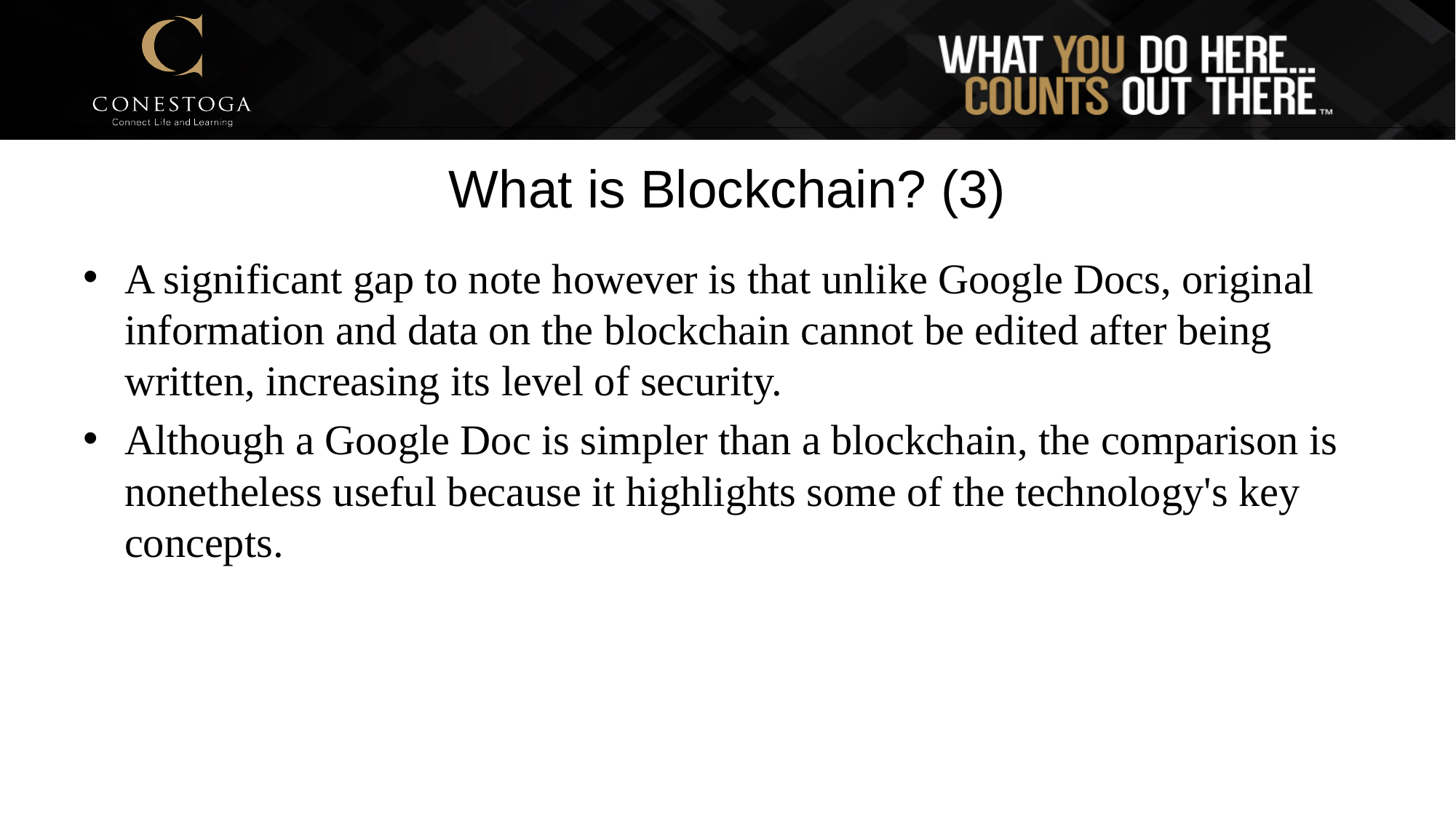

# What is Blockchain? (3)
A significant gap to note however is that unlike Google Docs, original information and data on the blockchain cannot be edited after being written, increasing its level of security.
Although a Google Doc is simpler than a blockchain, the comparison is nonetheless useful because it highlights some of the technology's key concepts.